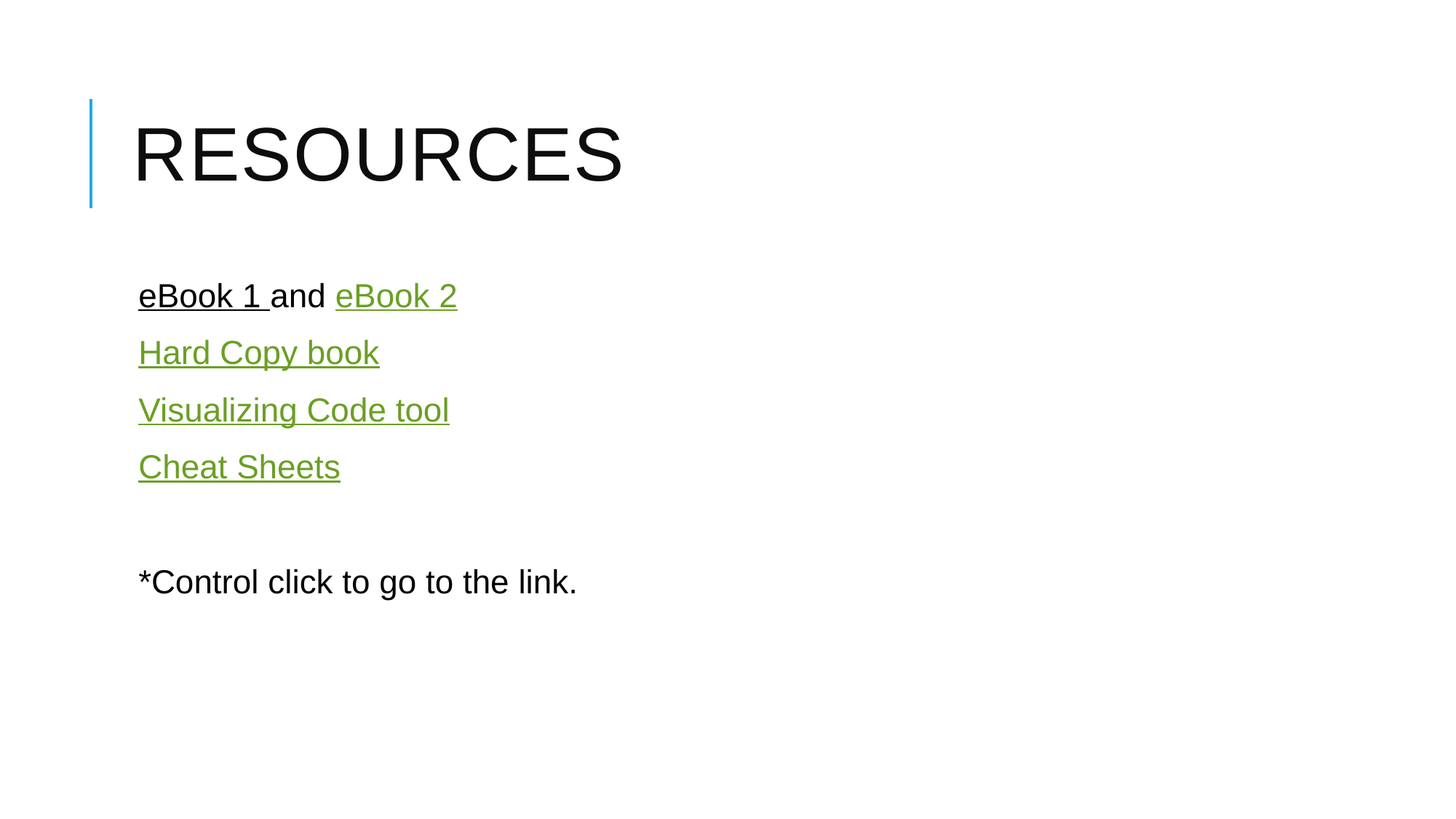

# Resources
eBook 1 and eBook 2
Hard Copy book
Visualizing Code tool
Cheat Sheets

*Control click to go to the link.